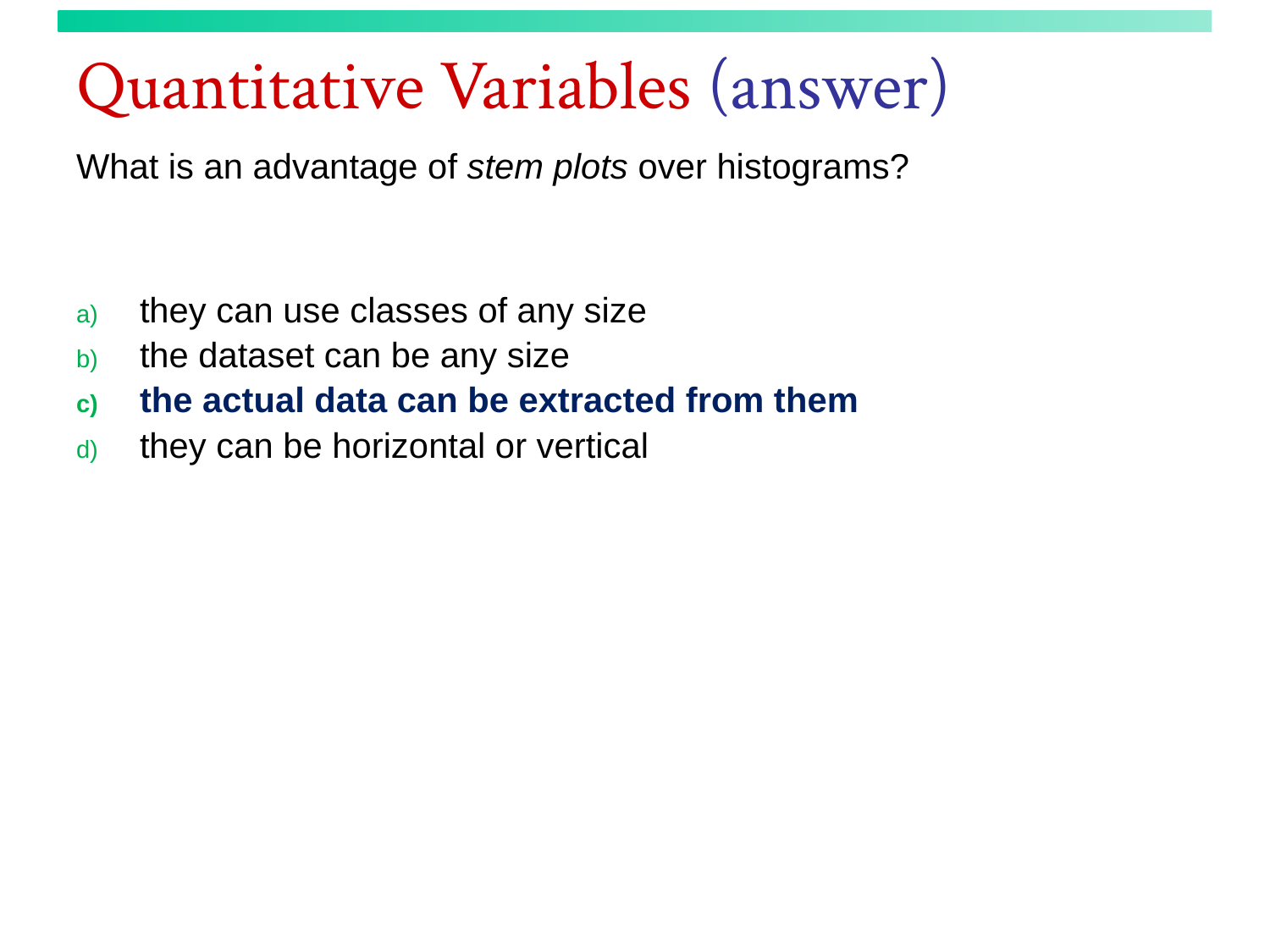

# Quantitative Variables (answer)
What is an advantage of stem plots over histograms?

they can use classes of any size
the dataset can be any size
the actual data can be extracted from them
they can be horizontal or vertical